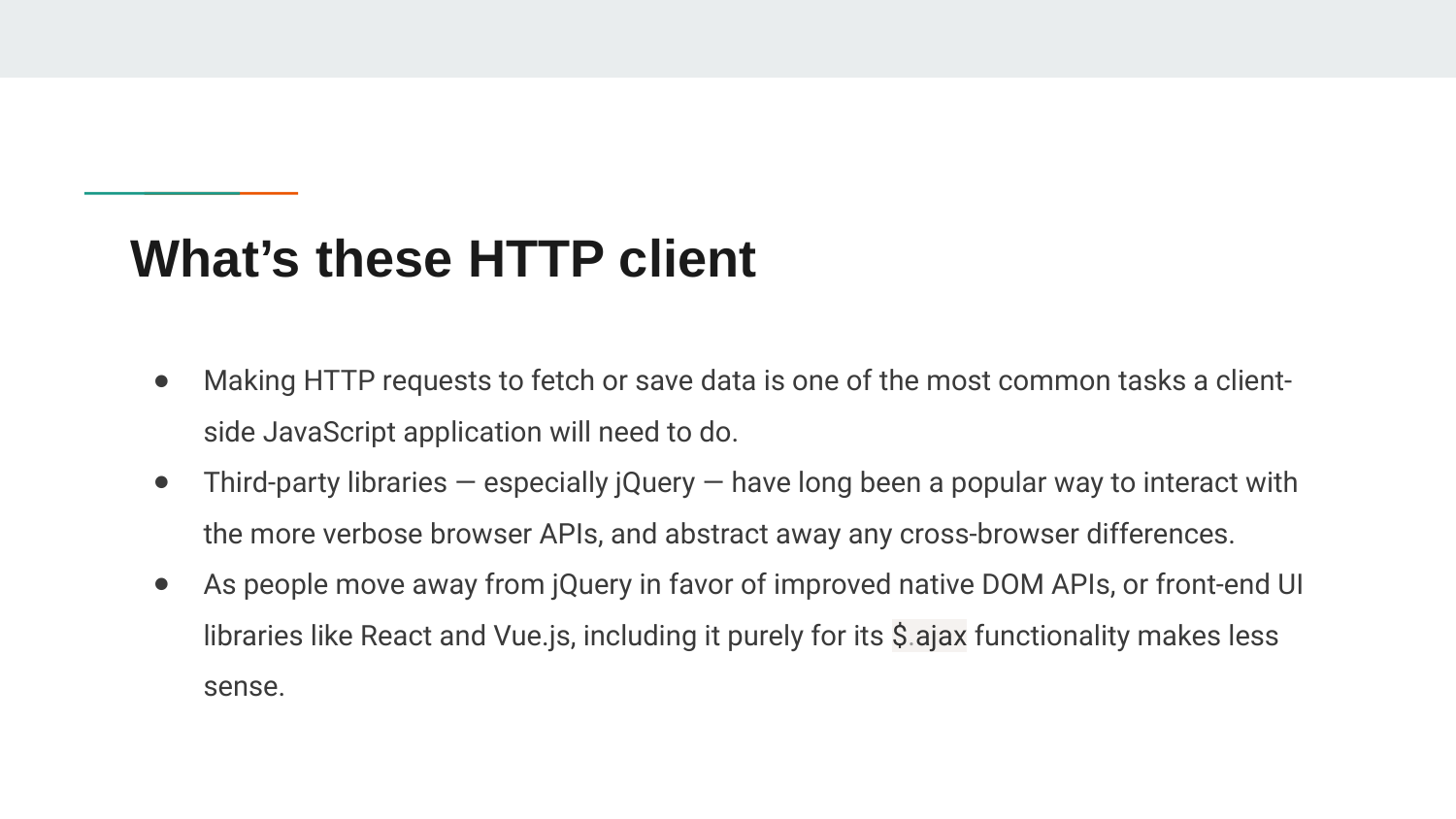

# What’s these HTTP client
Making HTTP requests to fetch or save data is one of the most common tasks a client-side JavaScript application will need to do.
Third-party libraries — especially jQuery — have long been a popular way to interact with the more verbose browser APIs, and abstract away any cross-browser differences.
As people move away from jQuery in favor of improved native DOM APIs, or front-end UI libraries like React and Vue.js, including it purely for its $.ajax functionality makes less sense.